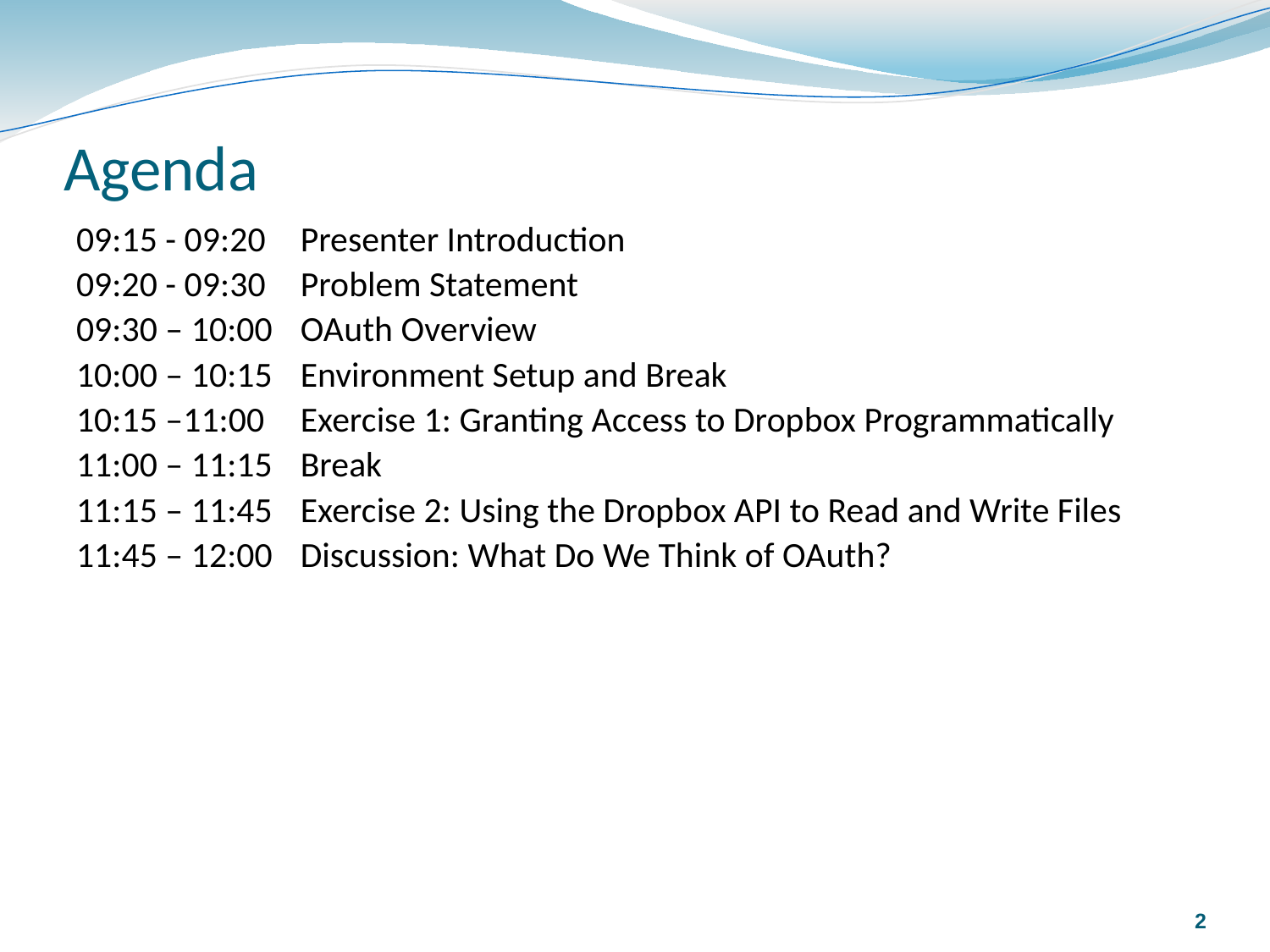

Agenda
09:15 - 09:20	Presenter Introduction
09:20 - 09:30	Problem Statement
09:30 – 10:00	OAuth Overview
10:00 – 10:15	Environment Setup and Break
10:15 –11:00	Exercise 1: Granting Access to Dropbox Programmatically
11:00 – 11:15	Break
11:15 – 11:45	Exercise 2: Using the Dropbox API to Read and Write Files
11:45 – 12:00	Discussion: What Do We Think of OAuth?
2